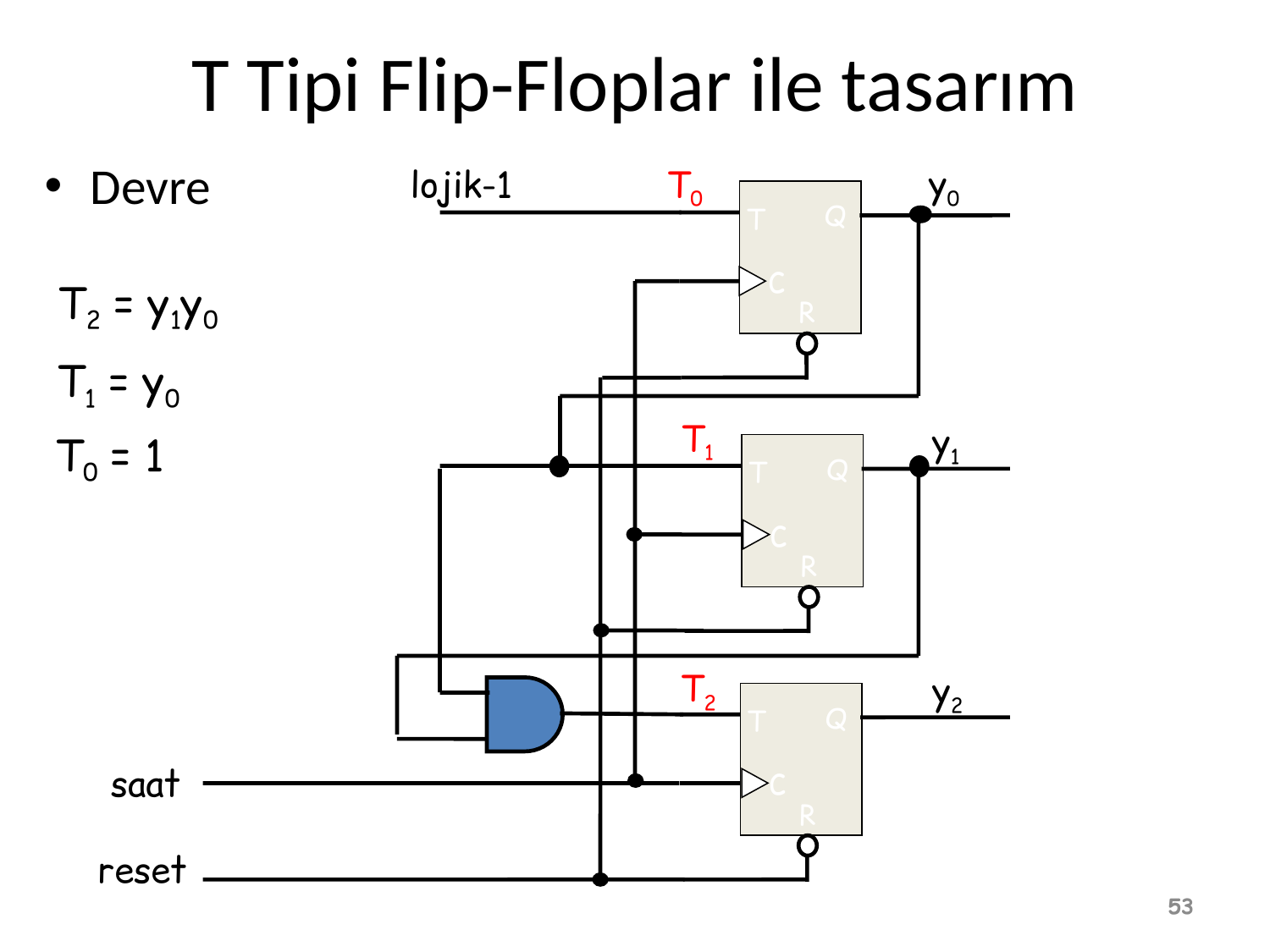

# T Tipi Flip-Floplar ile tasarım
Devre
y0

Q
T

C

R

y1

Q
T

C

R

y2

Q
T

C

R

lojik-1

T0
T1
T2

T2 = y1y0
T1 = y0
T0 = 1

saat

reset

53